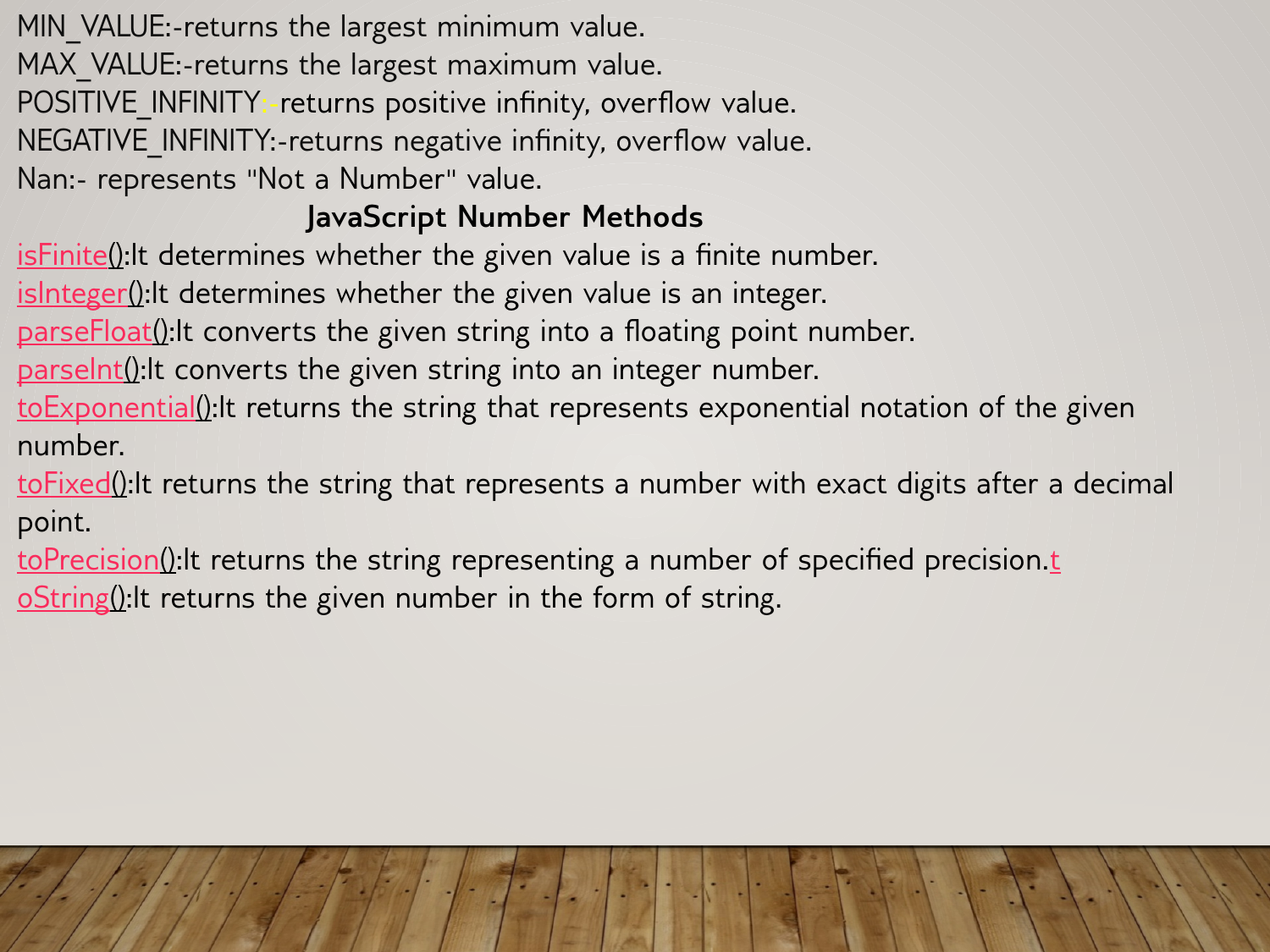

MIN_VALUE:-returns the largest minimum value.
MAX_VALUE:-returns the largest maximum value.
POSITIVE_INFINITY:-returns positive infinity, overflow value.
NEGATIVE_INFINITY:-returns negative infinity, overflow value.
Nan:- represents "Not a Number" value.
                            JavaScript Number Methods
isFinite():It determines whether the given value is a finite number.
isInteger():It determines whether the given value is an integer.
parseFloat():It converts the given string into a floating point number.
parseInt():It converts the given string into an integer number.
toExponential():It returns the string that represents exponential notation of the given number.
toFixed():It returns the string that represents a number with exact digits after a decimal point.
toPrecision():It returns the string representing a number of specified precision.t
oString():It returns the given number in the form of string.